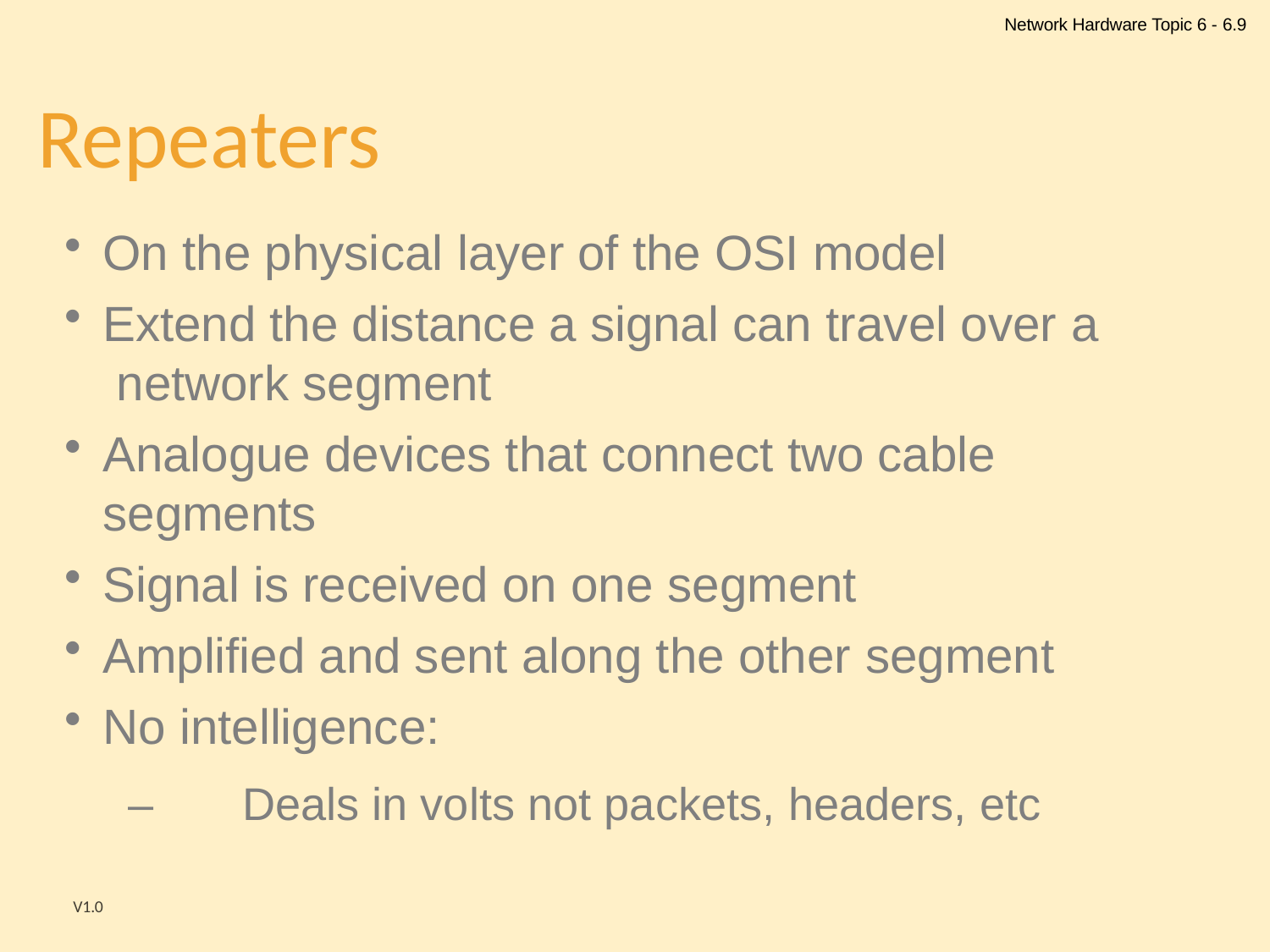

Network Hardware Topic 6 - 6.9
# Repeaters
On the physical layer of the OSI model
Extend the distance a signal can travel over a  network segment
Analogue devices that connect two cable segments
Signal is received on one segment
Amplified and sent along the other segment
No intelligence:
–	Deals in volts not packets, headers, etc
V1.0